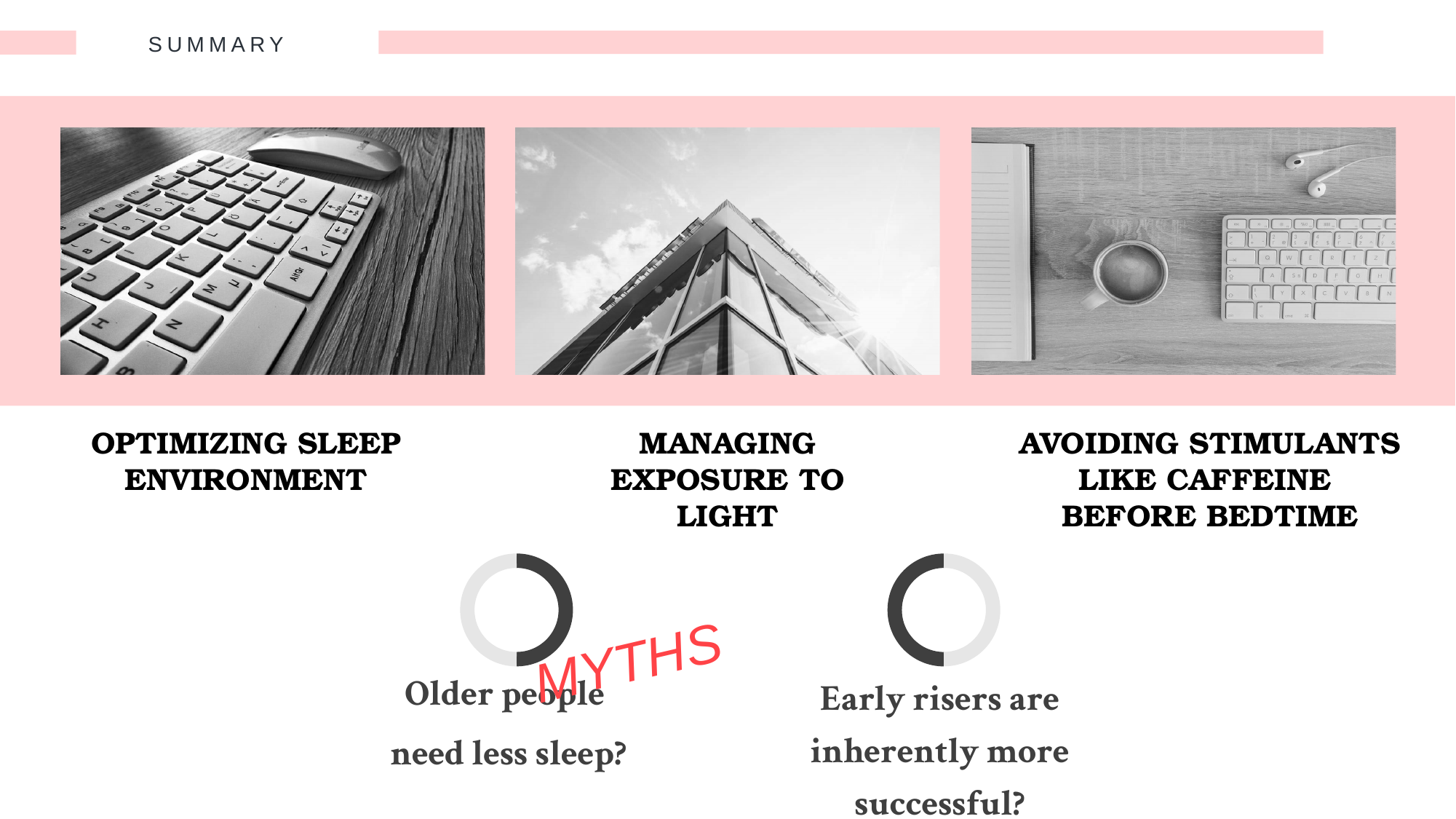

SUMMARY
·

optimizing sleep environment
managing exposure to light
avoiding stimulants like caffeine
before bedtime

MYTHS
Older people
need less sleep?
Early risers are inherently more successful?